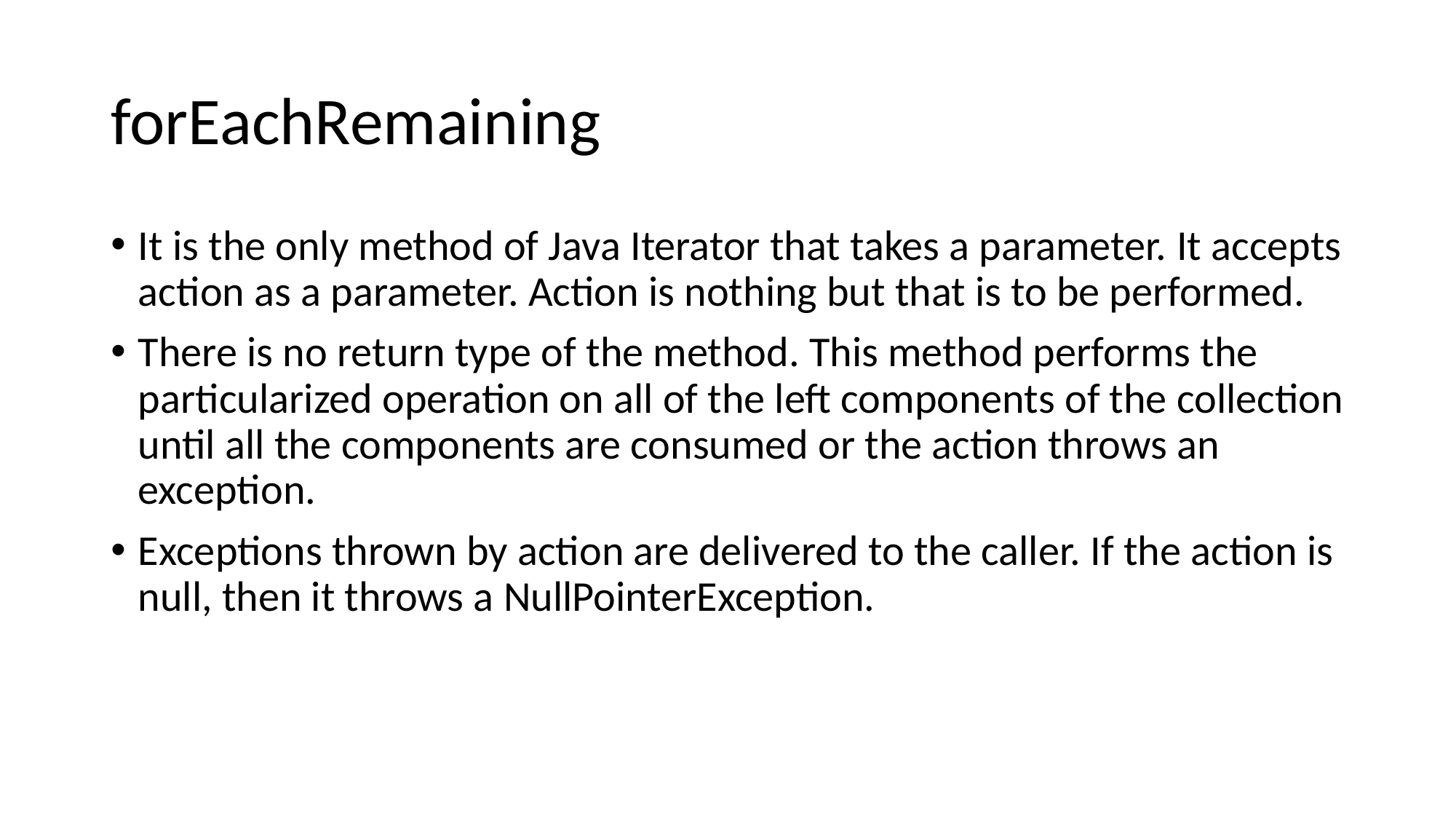

# forEachRemaining
It is the only method of Java Iterator that takes a parameter. It accepts action as a parameter. Action is nothing but that is to be performed.
There is no return type of the method. This method performs the particularized operation on all of the left components of the collection until all the components are consumed or the action throws an exception.
Exceptions thrown by action are delivered to the caller. If the action is null, then it throws a NullPointerException.